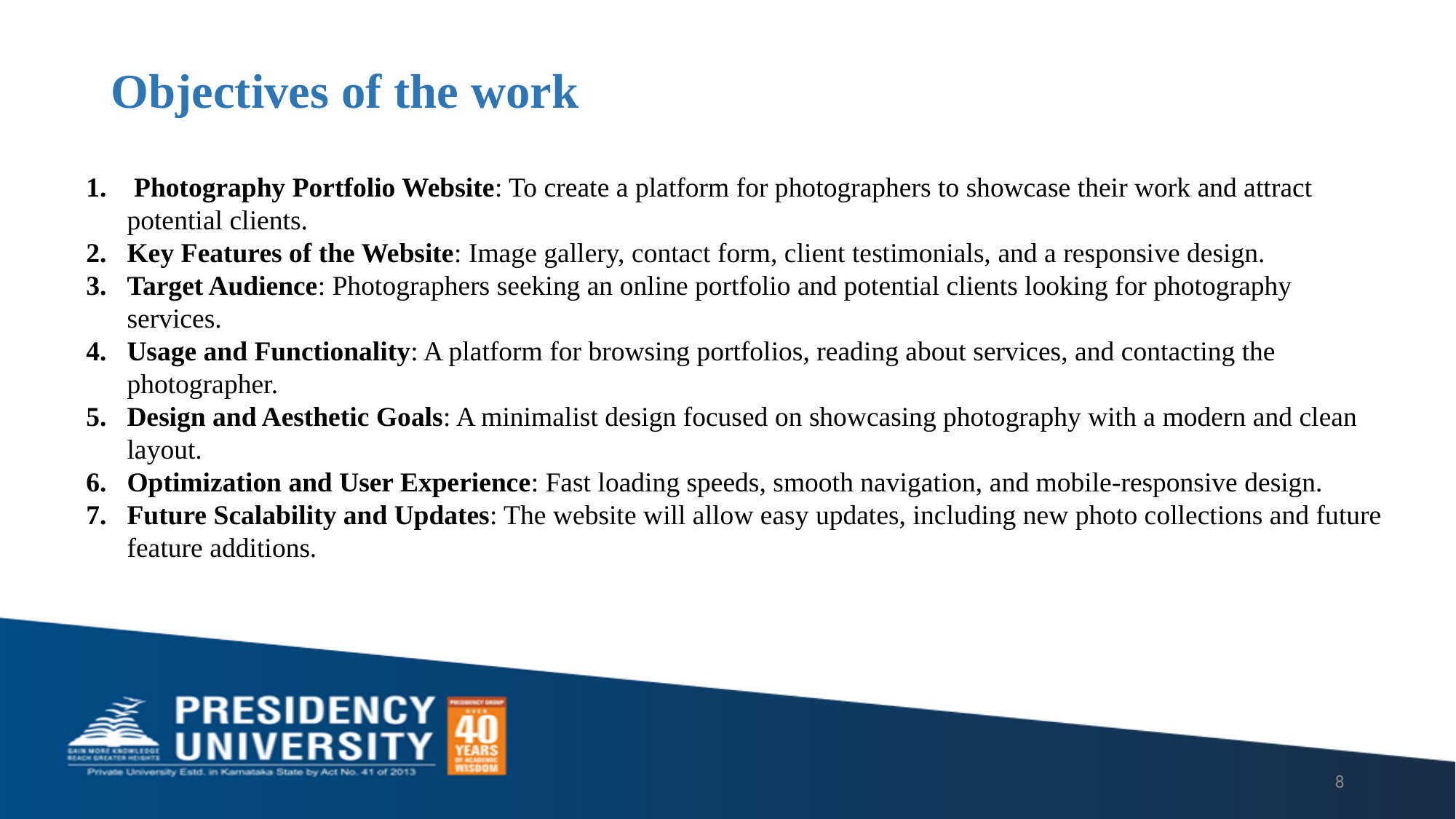

# Objectives of the work
 Photography Portfolio Website: To create a platform for photographers to showcase their work and attract potential clients.
Key Features of the Website: Image gallery, contact form, client testimonials, and a responsive design.
Target Audience: Photographers seeking an online portfolio and potential clients looking for photography services.
Usage and Functionality: A platform for browsing portfolios, reading about services, and contacting the photographer.
Design and Aesthetic Goals: A minimalist design focused on showcasing photography with a modern and clean layout.
Optimization and User Experience: Fast loading speeds, smooth navigation, and mobile-responsive design.
Future Scalability and Updates: The website will allow easy updates, including new photo collections and future feature additions.
8